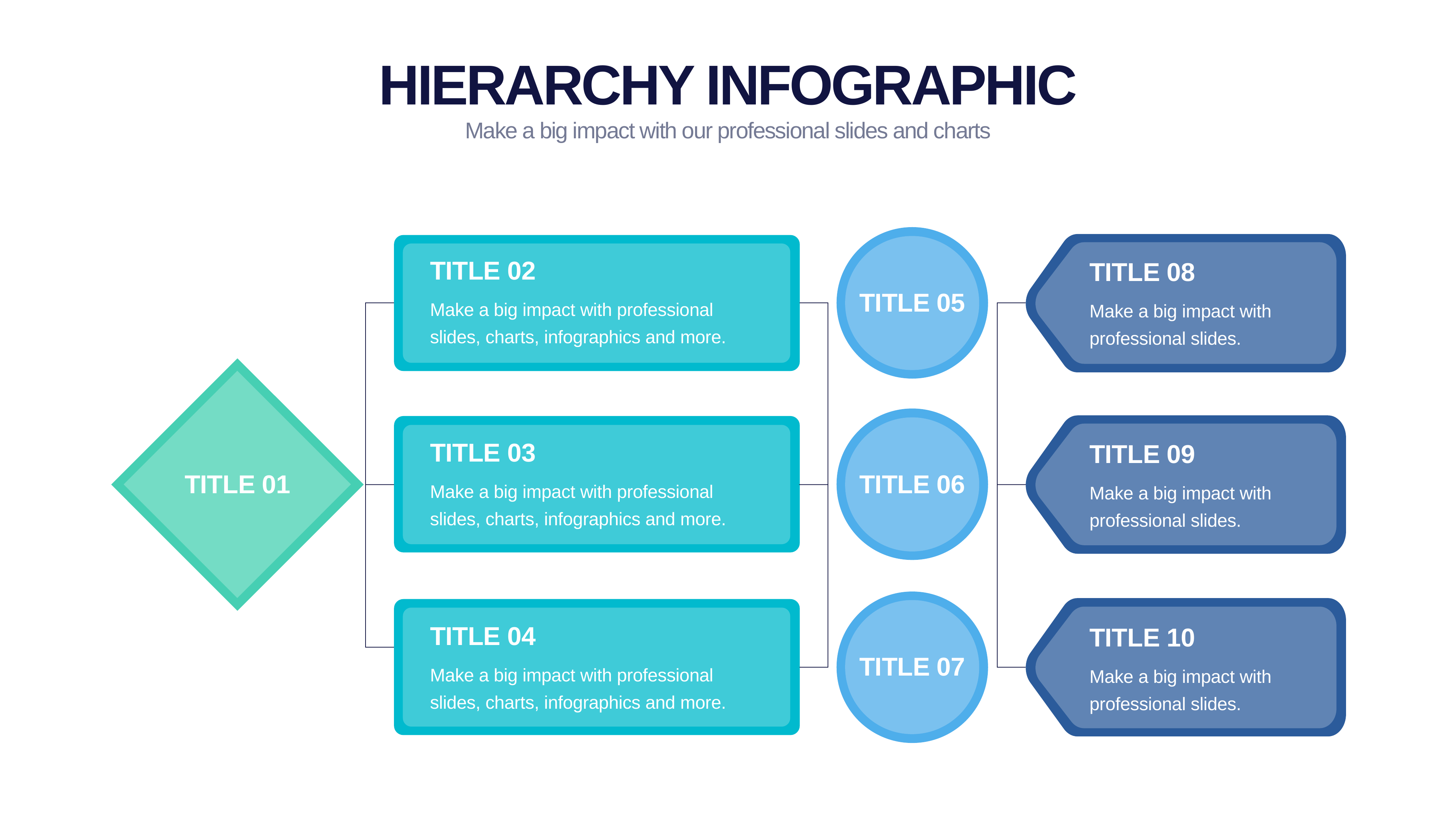

HIERARCHY INFOGRAPHIC
Make a big impact with our professional slides and charts

TITLE 02
TITLE 08
TITLE 05
Make a big impact with professional slides, charts, infographics and more.
Make a big impact with professional slides.

TITLE 03
TITLE 09
TITLE 06
TITLE 01
Make a big impact with professional slides, charts, infographics and more.
Make a big impact with professional slides.

TITLE 04
TITLE 10
TITLE 07
Make a big impact with professional slides, charts, infographics and more.
Make a big impact with professional slides.